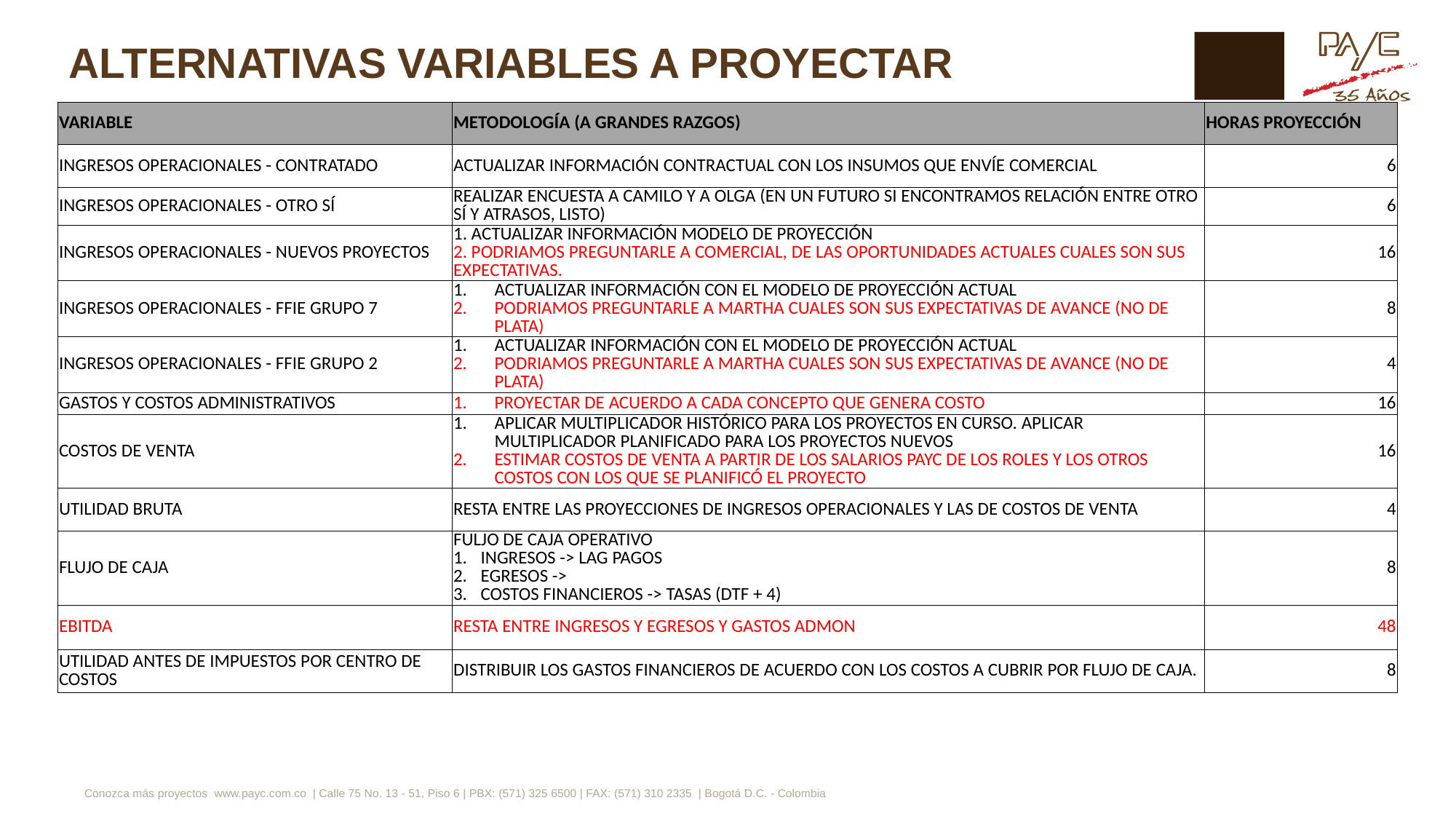

# ALTERNATIVAS VARIABLES A PROYECTAR
| VARIABLE | METODOLOGÍA (A GRANDES RAZGOS) | HORAS PROYECCIÓN |
| --- | --- | --- |
| INGRESOS OPERACIONALES - CONTRATADO | ACTUALIZAR INFORMACIÓN CONTRACTUAL CON LOS INSUMOS QUE ENVÍE COMERCIAL | 6 |
| INGRESOS OPERACIONALES - OTRO SÍ | REALIZAR ENCUESTA A CAMILO Y A OLGA (EN UN FUTURO SI ENCONTRAMOS RELACIÓN ENTRE OTRO SÍ Y ATRASOS, LISTO) | 6 |
| INGRESOS OPERACIONALES - NUEVOS PROYECTOS | 1. ACTUALIZAR INFORMACIÓN MODELO DE PROYECCIÓN 2. PODRIAMOS PREGUNTARLE A COMERCIAL, DE LAS OPORTUNIDADES ACTUALES CUALES SON SUS EXPECTATIVAS. | 16 |
| INGRESOS OPERACIONALES - FFIE GRUPO 7 | ACTUALIZAR INFORMACIÓN CON EL MODELO DE PROYECCIÓN ACTUAL PODRIAMOS PREGUNTARLE A MARTHA CUALES SON SUS EXPECTATIVAS DE AVANCE (NO DE PLATA) | 8 |
| INGRESOS OPERACIONALES - FFIE GRUPO 2 | ACTUALIZAR INFORMACIÓN CON EL MODELO DE PROYECCIÓN ACTUAL PODRIAMOS PREGUNTARLE A MARTHA CUALES SON SUS EXPECTATIVAS DE AVANCE (NO DE PLATA) | 4 |
| GASTOS Y COSTOS ADMINISTRATIVOS | PROYECTAR DE ACUERDO A CADA CONCEPTO QUE GENERA COSTO | 16 |
| COSTOS DE VENTA | APLICAR MULTIPLICADOR HISTÓRICO PARA LOS PROYECTOS EN CURSO. APLICAR MULTIPLICADOR PLANIFICADO PARA LOS PROYECTOS NUEVOS ESTIMAR COSTOS DE VENTA A PARTIR DE LOS SALARIOS PAYC DE LOS ROLES Y LOS OTROS COSTOS CON LOS QUE SE PLANIFICÓ EL PROYECTO | 16 |
| UTILIDAD BRUTA | RESTA ENTRE LAS PROYECCIONES DE INGRESOS OPERACIONALES Y LAS DE COSTOS DE VENTA | 4 |
| FLUJO DE CAJA | FULJO DE CAJA OPERATIVO INGRESOS -> LAG PAGOS EGRESOS -> COSTOS FINANCIEROS -> TASAS (DTF + 4) | 8 |
| EBITDA | RESTA ENTRE INGRESOS Y EGRESOS Y GASTOS ADMON | 48 |
| UTILIDAD ANTES DE IMPUESTOS POR CENTRO DE COSTOS | DISTRIBUIR LOS GASTOS FINANCIEROS DE ACUERDO CON LOS COSTOS A CUBRIR POR FLUJO DE CAJA. | 8 |